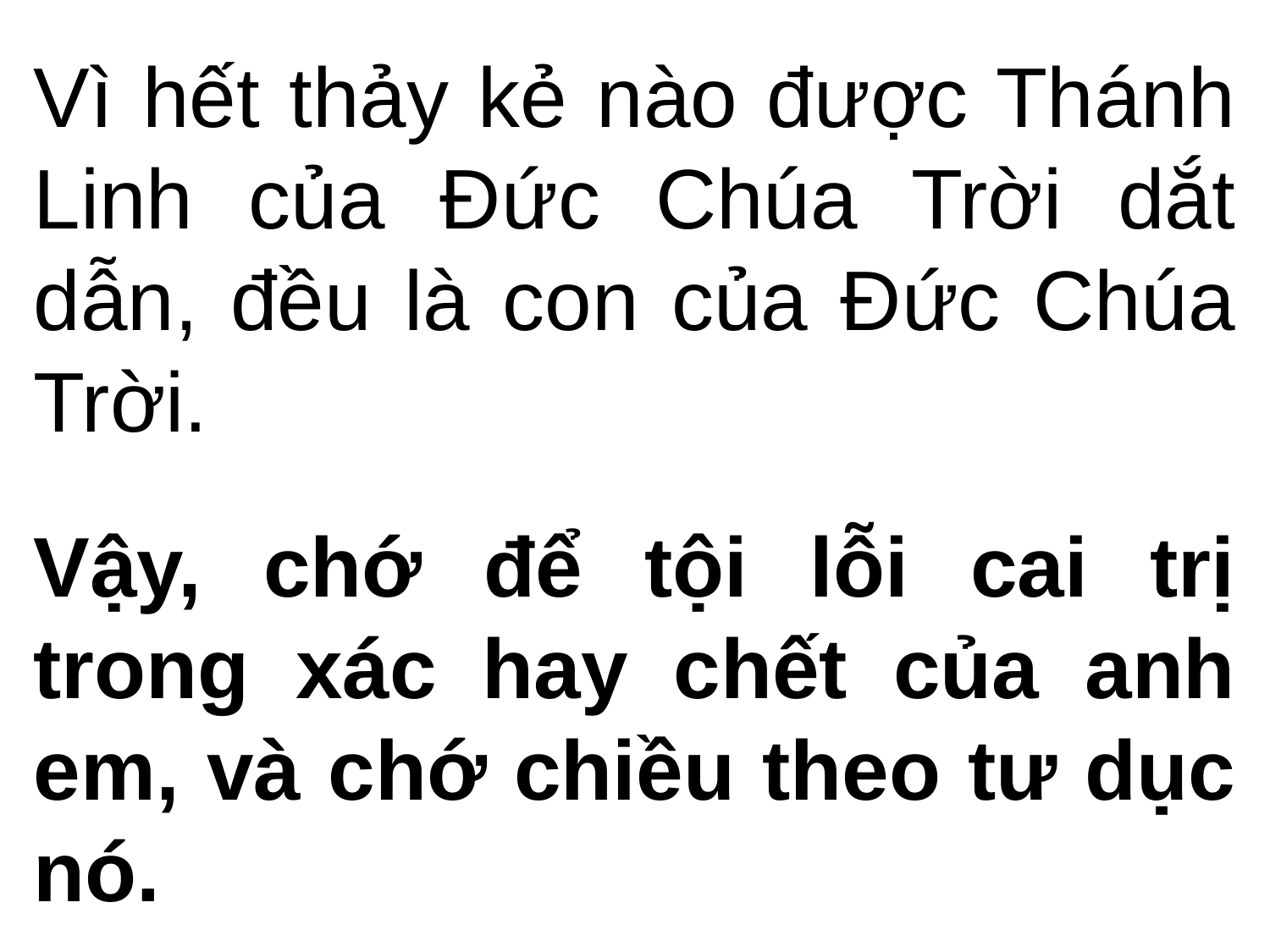

Vì hết thảy kẻ nào được Thánh Linh của Đức Chúa Trời dắt dẫn, đều là con của Đức Chúa Trời.

Vậy, chớ để tội lỗi cai trị trong xác hay chết của anh em, và chớ chiều theo tư dục nó.